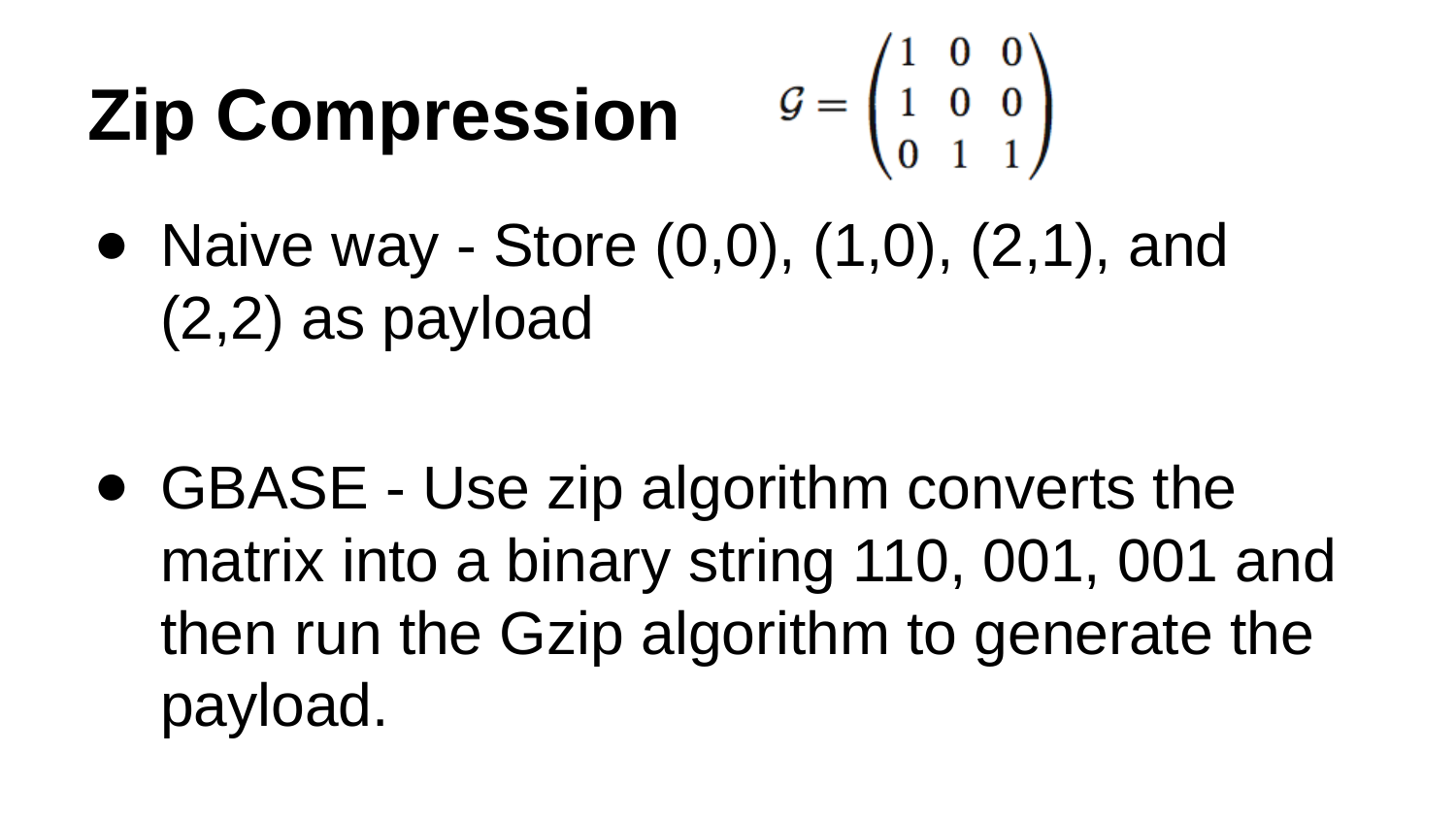

# Zip Compression
Naive way - Store (0,0), (1,0), (2,1), and (2,2) as payload

GBASE - Use zip algorithm converts the matrix into a binary string 110, 001, 001 and then run the Gzip algorithm to generate the payload.